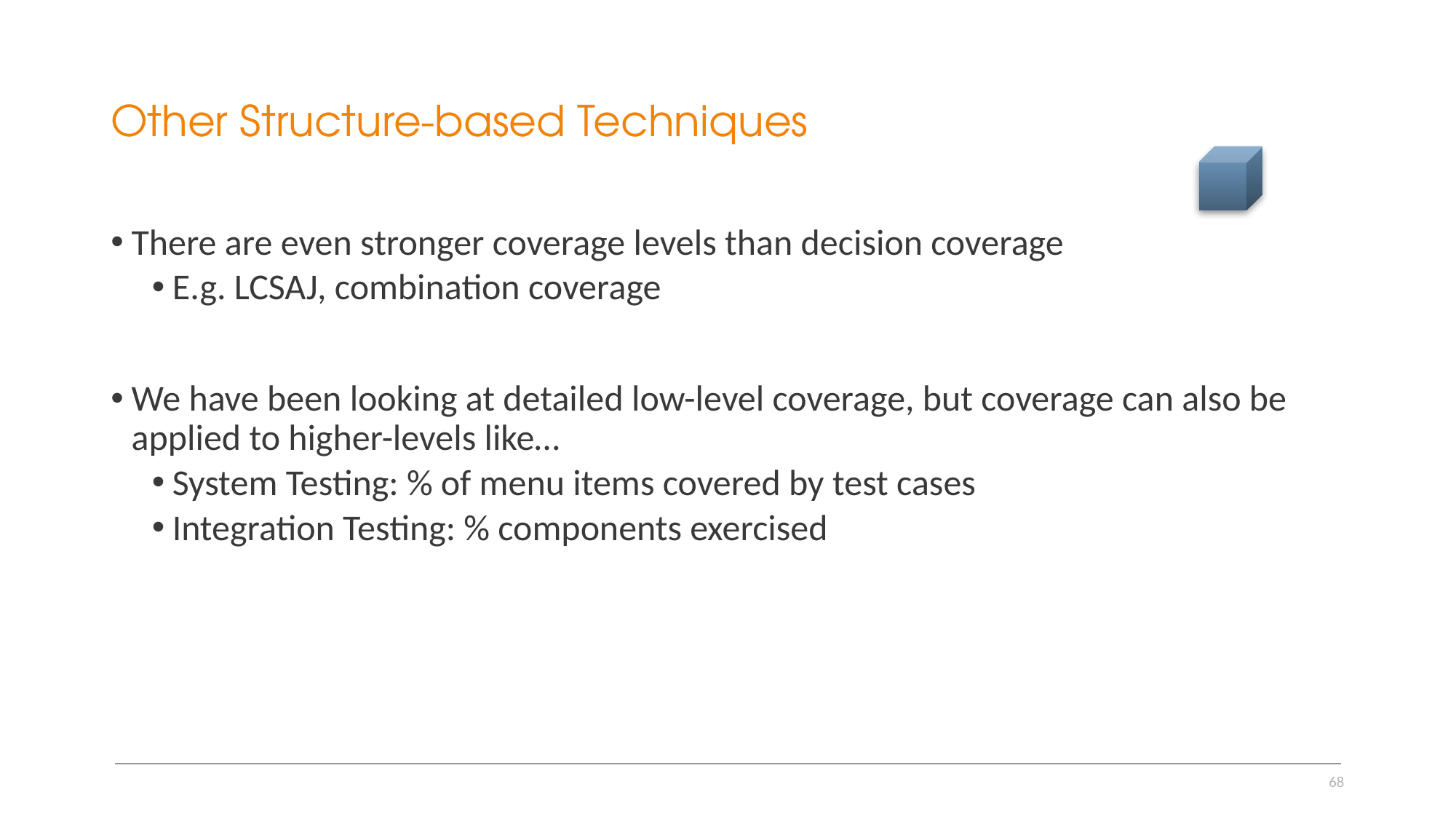

# Other Structure-based Techniques

There are even stronger coverage levels than decision coverage
E.g. LCSAJ, combination coverage

We have been looking at detailed low-level coverage, but coverage can also be applied to higher-levels like…
System Testing: % of menu items covered by test cases
Integration Testing: % components exercised

68